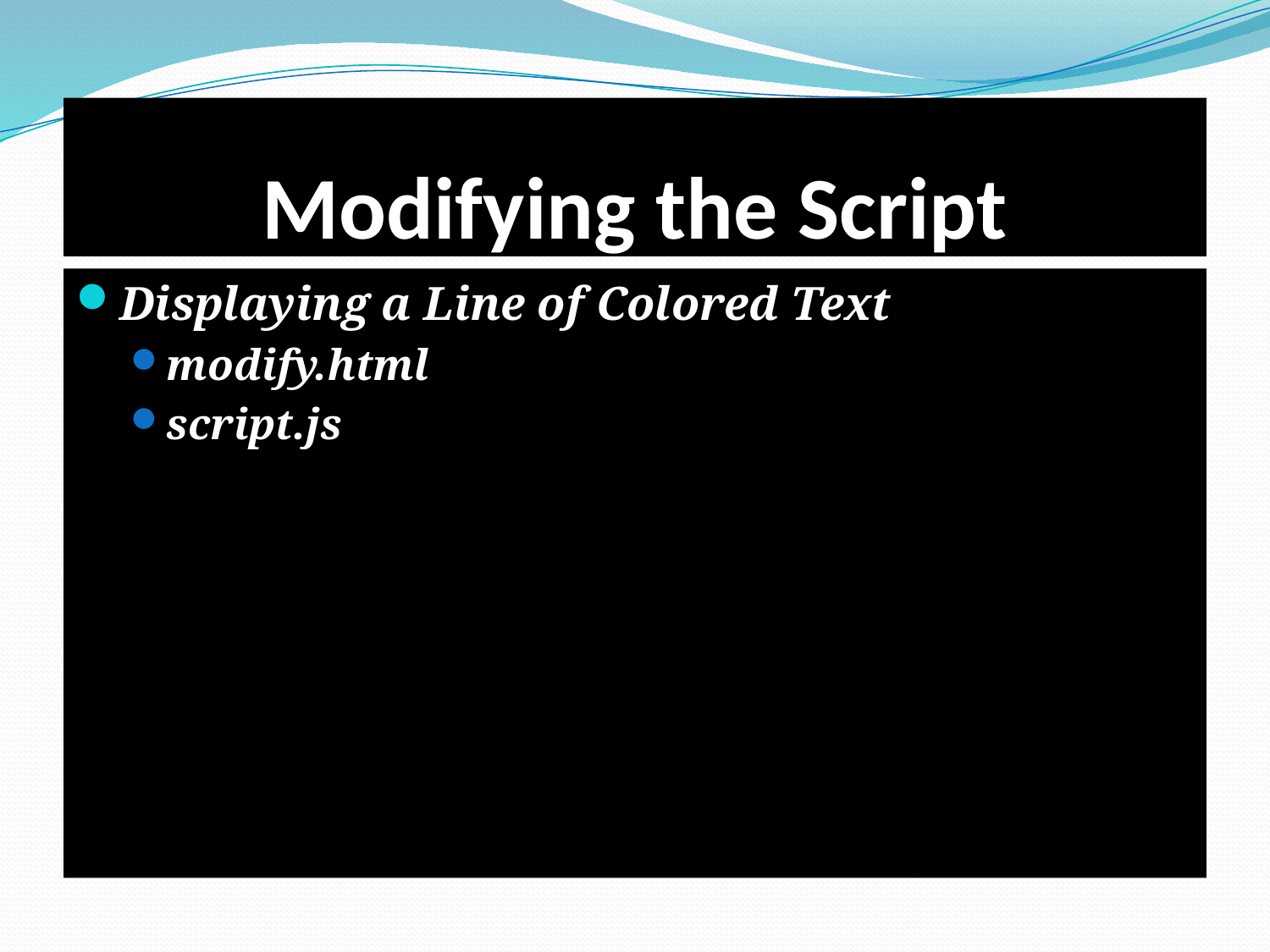

# Modifying the Script
Displaying a Line of Colored Text
modify.html
script.js